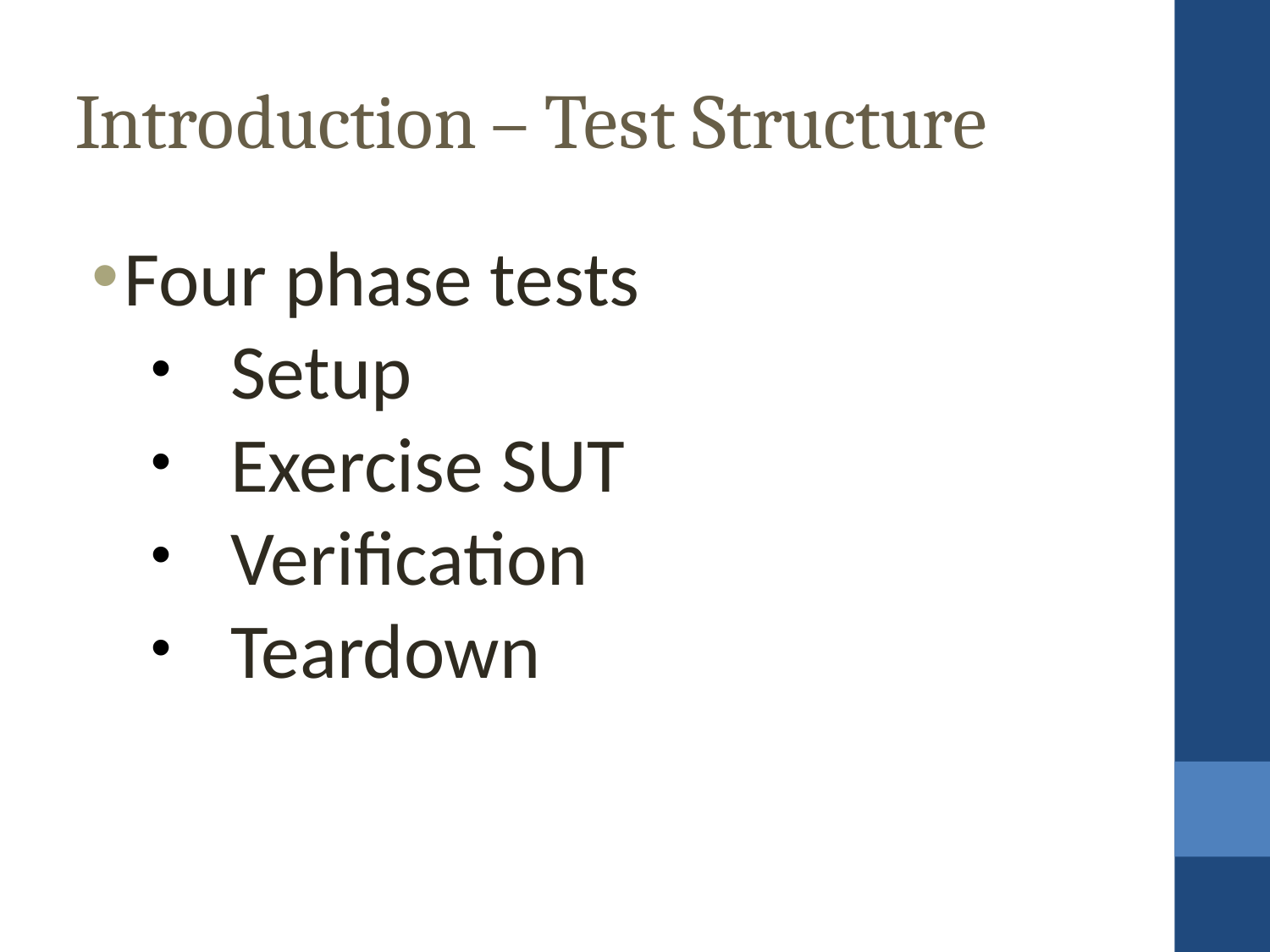

Introduction – Test Structure
Four phase tests
Setup
Exercise SUT
Verification
Teardown